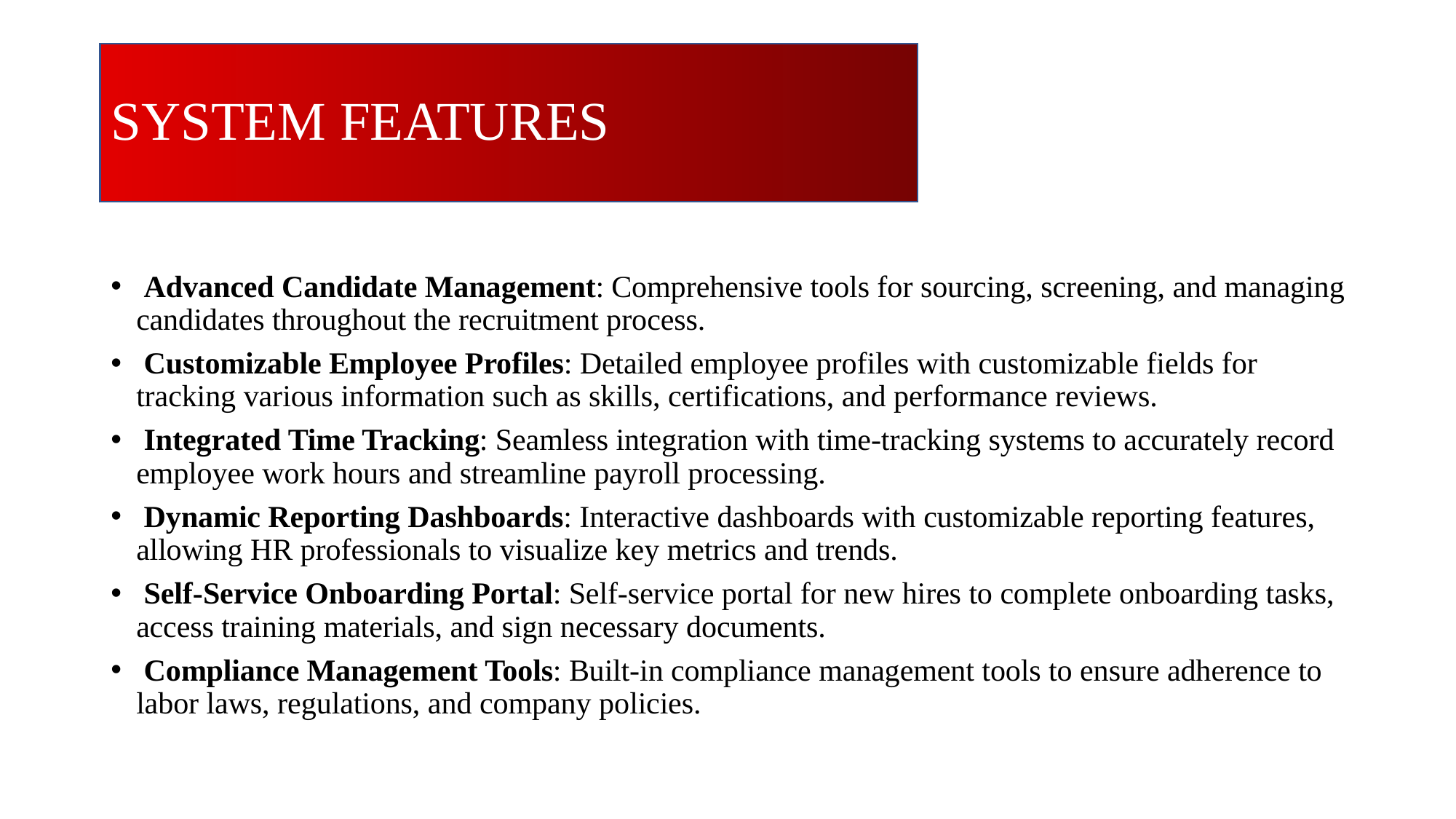

# SYSTEM FEATURES

 Advanced Candidate Management: Comprehensive tools for sourcing, screening, and managing candidates throughout the recruitment process.
 Customizable Employee Profiles: Detailed employee profiles with customizable fields for tracking various information such as skills, certifications, and performance reviews.
 Integrated Time Tracking: Seamless integration with time-tracking systems to accurately record employee work hours and streamline payroll processing.
 Dynamic Reporting Dashboards: Interactive dashboards with customizable reporting features, allowing HR professionals to visualize key metrics and trends.
 Self-Service Onboarding Portal: Self-service portal for new hires to complete onboarding tasks, access training materials, and sign necessary documents.
 Compliance Management Tools: Built-in compliance management tools to ensure adherence to labor laws, regulations, and company policies.